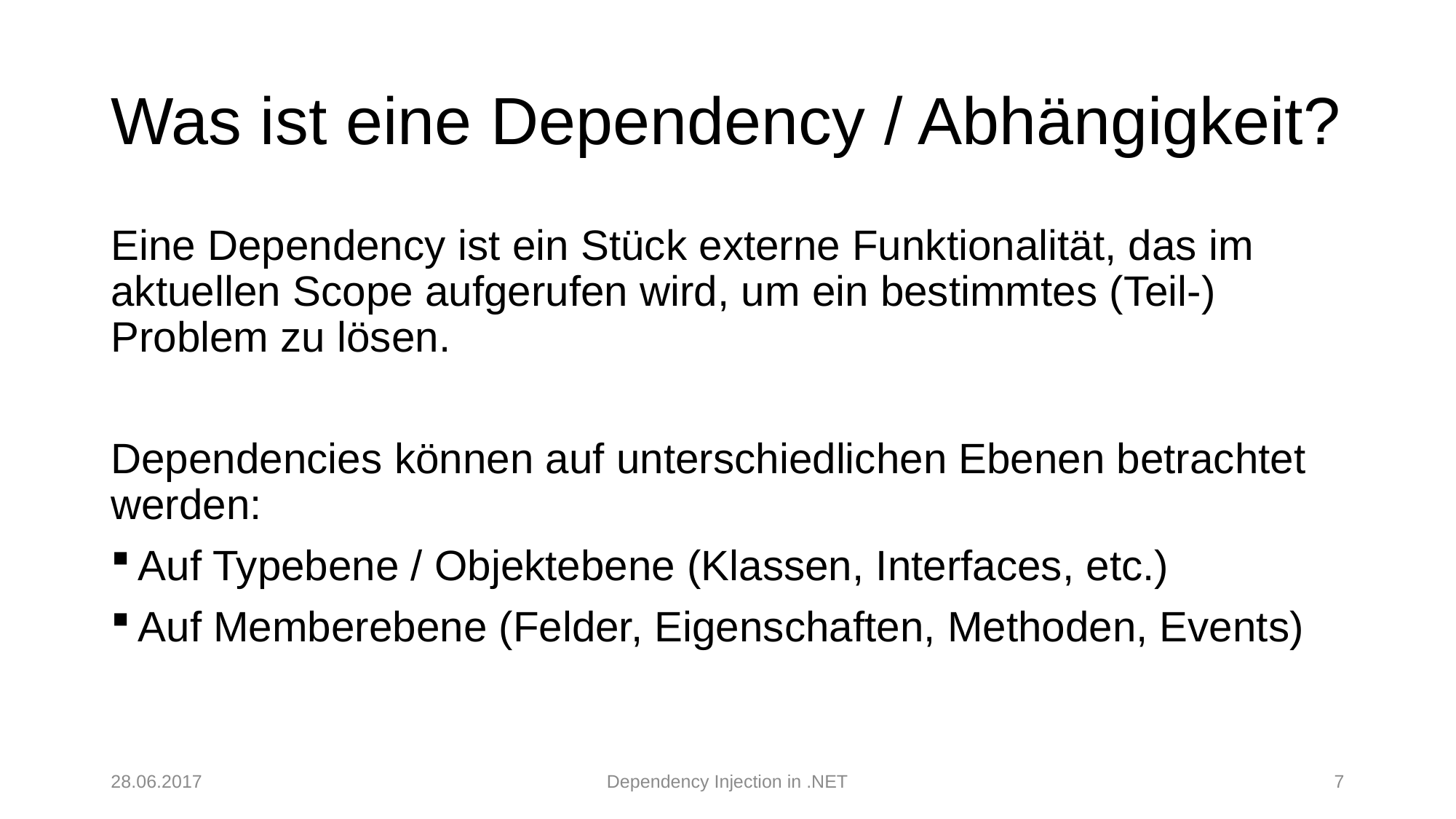

# Was ist eine Dependency / Abhängigkeit?
Eine Dependency ist ein Stück externe Funktionalität, das im aktuellen Scope aufgerufen wird, um ein bestimmtes (Teil-) Problem zu lösen.

Dependencies können auf unterschiedlichen Ebenen betrachtet werden:
Auf Typebene / Objektebene (Klassen, Interfaces, etc.)
Auf Memberebene (Felder, Eigenschaften, Methoden, Events)
28.06.2017
Dependency Injection in .NET
7